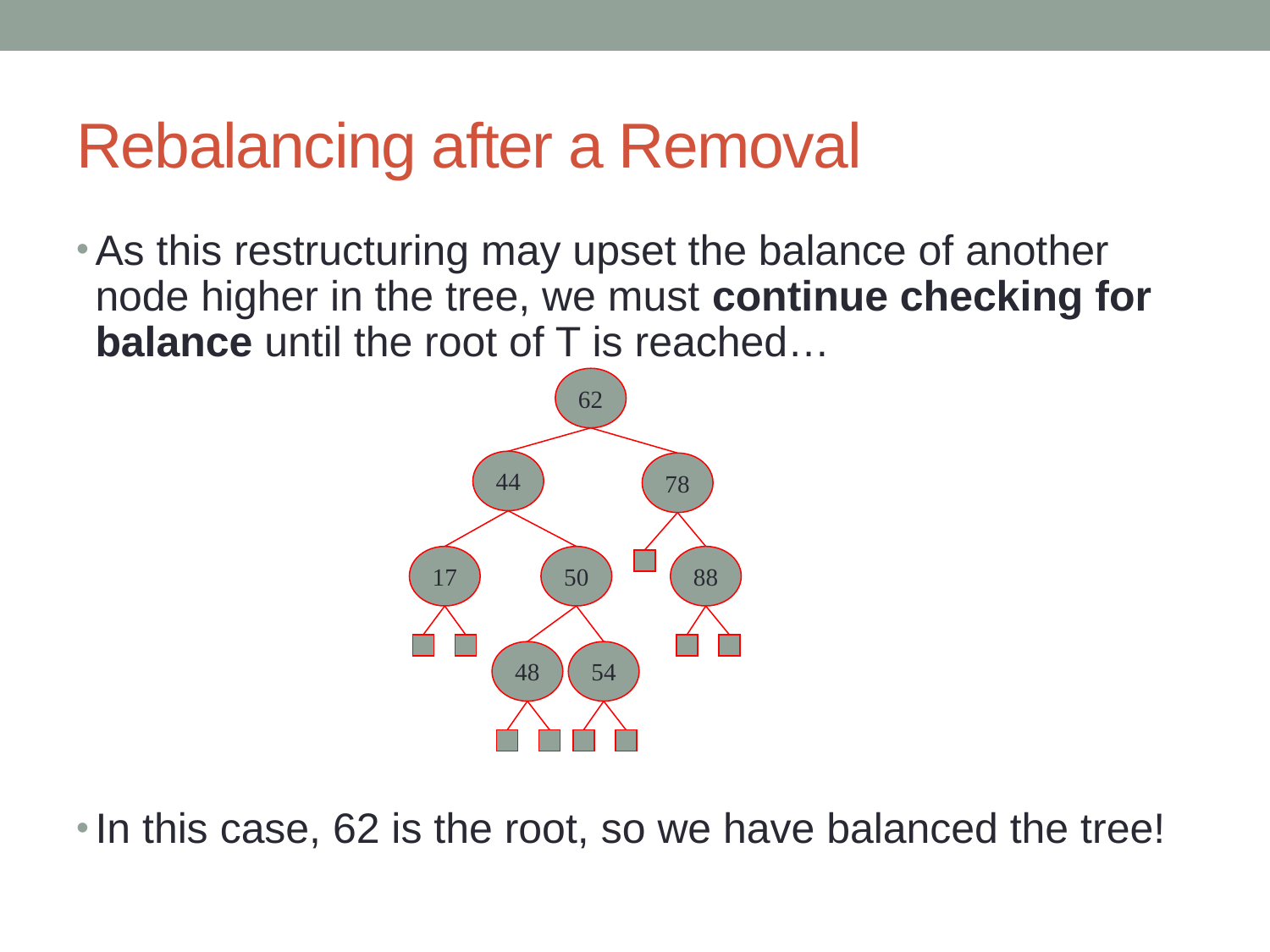

# Rebalancing after a Removal
As this restructuring may upset the balance of another node higher in the tree, we must continue checking for balance until the root of T is reached…

In this case, 62 is the root, so we have balanced the tree!
62
44
78
17
50
88

48
54